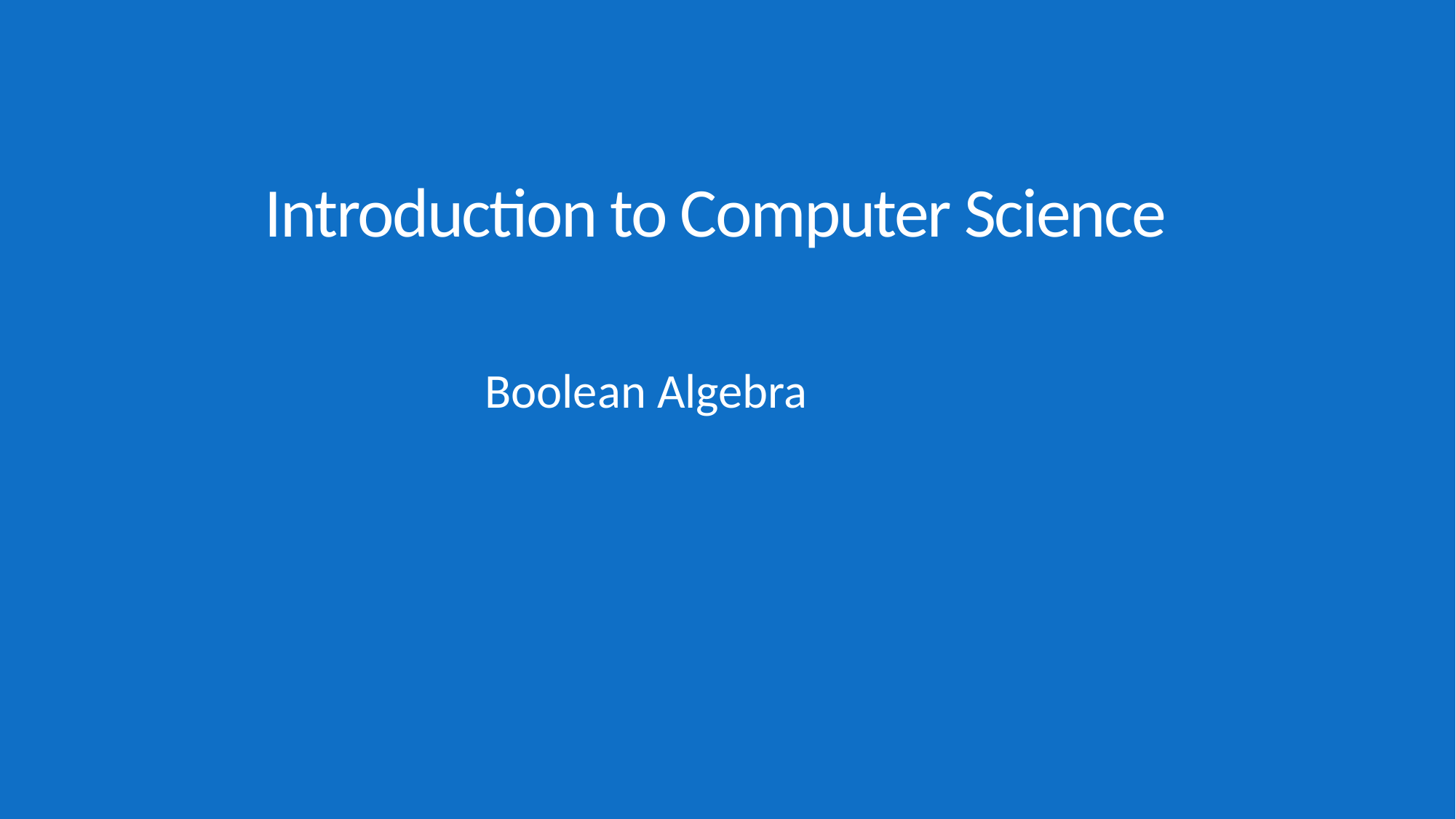

# Introduction to Computer Science
Boolean Algebra